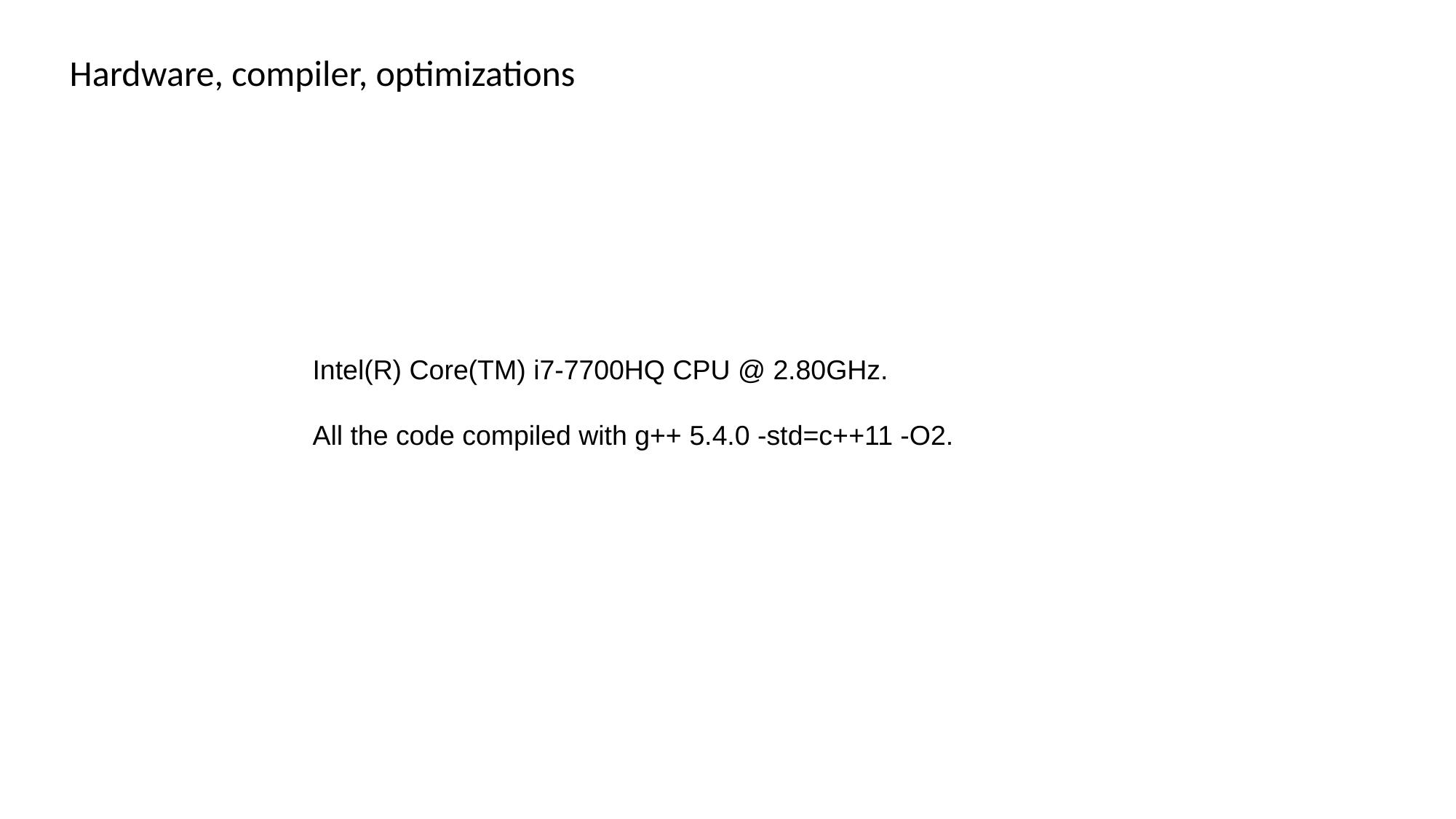

Hardware, compiler, optimizations
Intel(R) Core(TM) i7-7700HQ CPU @ 2.80GHz.
All the code compiled with g++ 5.4.0 -std=c++11 -O2.